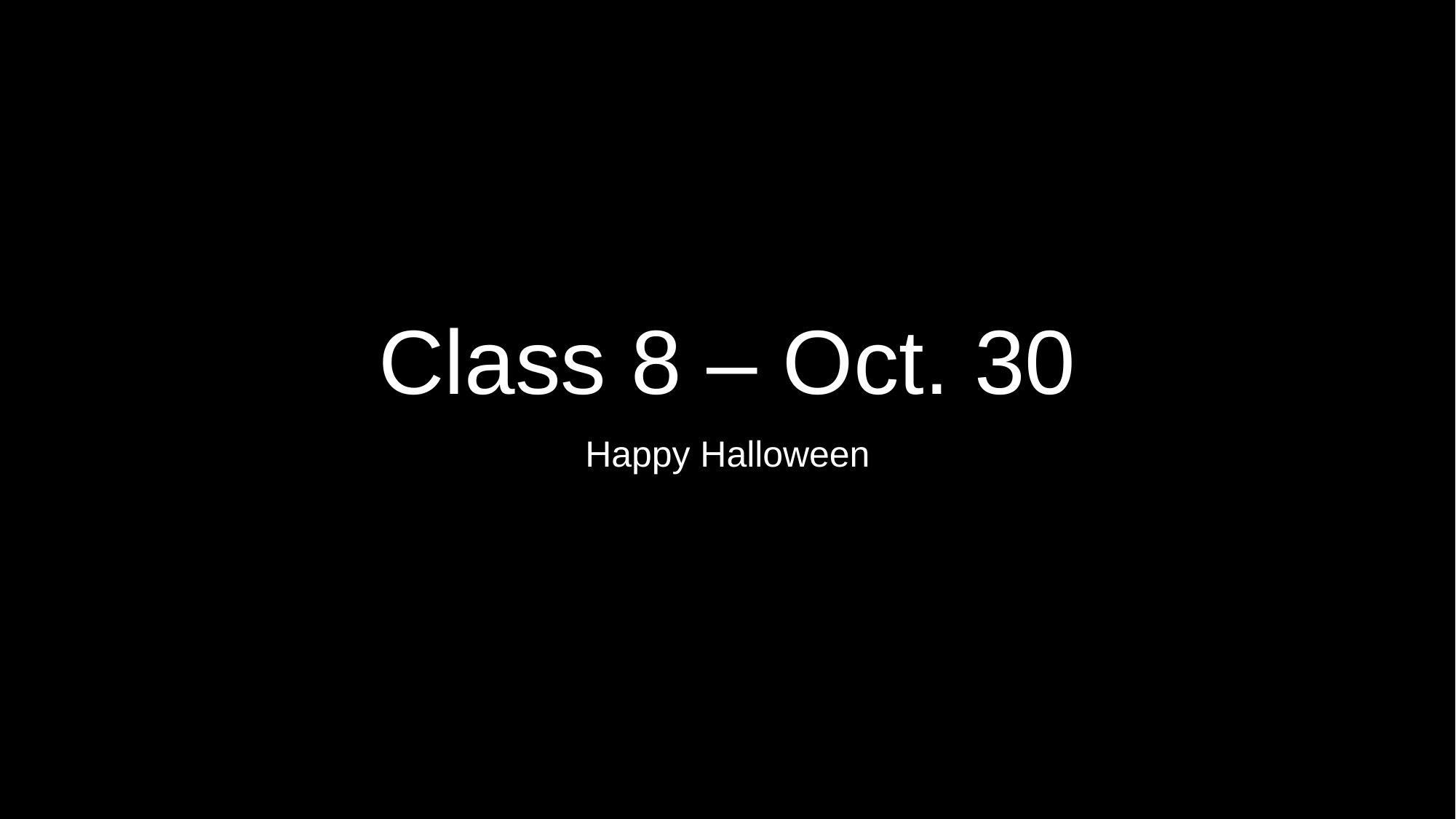

# Class 8 – Oct. 30
Happy Halloween